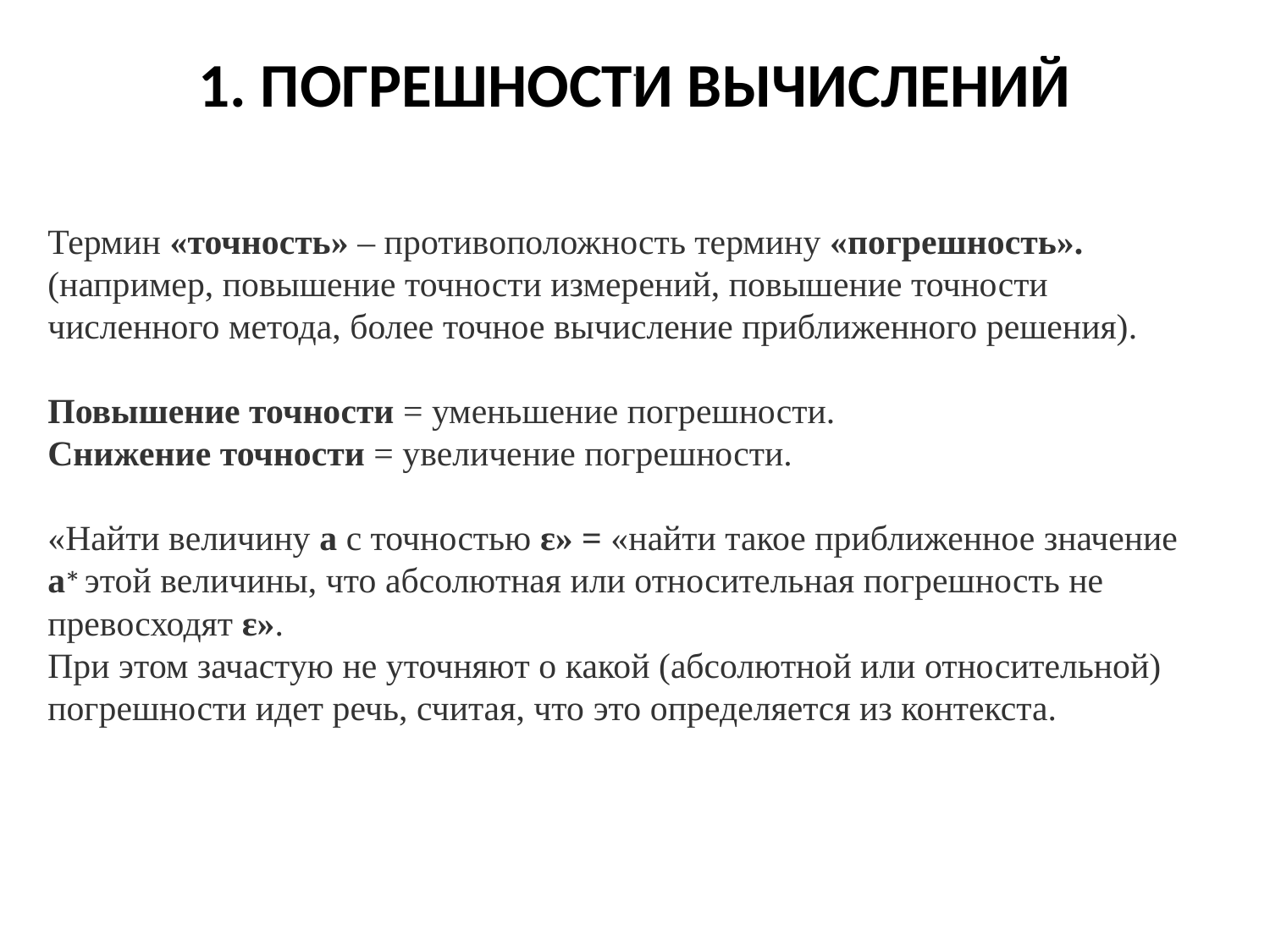

# 1. ПОГРЕШНОСТИ ВЫЧИСЛЕНИЙ
.
Термин «точность» – противоположность термину «погрешность».
(например, повышение точности измерений, повышение точности численного метода, более точное вычисление приближенного решения).

Повышение точности = уменьшение погрешности.
Снижение точности = увеличение погрешности.

«Найти величину а с точностью ɛ» = «найти такое приближенное значение a∗ этой величины, что абсолютная или относительная погрешность не превосходят ɛ».
При этом зачастую не уточняют о какой (абсолютной или относительной) погрешности идет речь, считая, что это определяется из контекста.